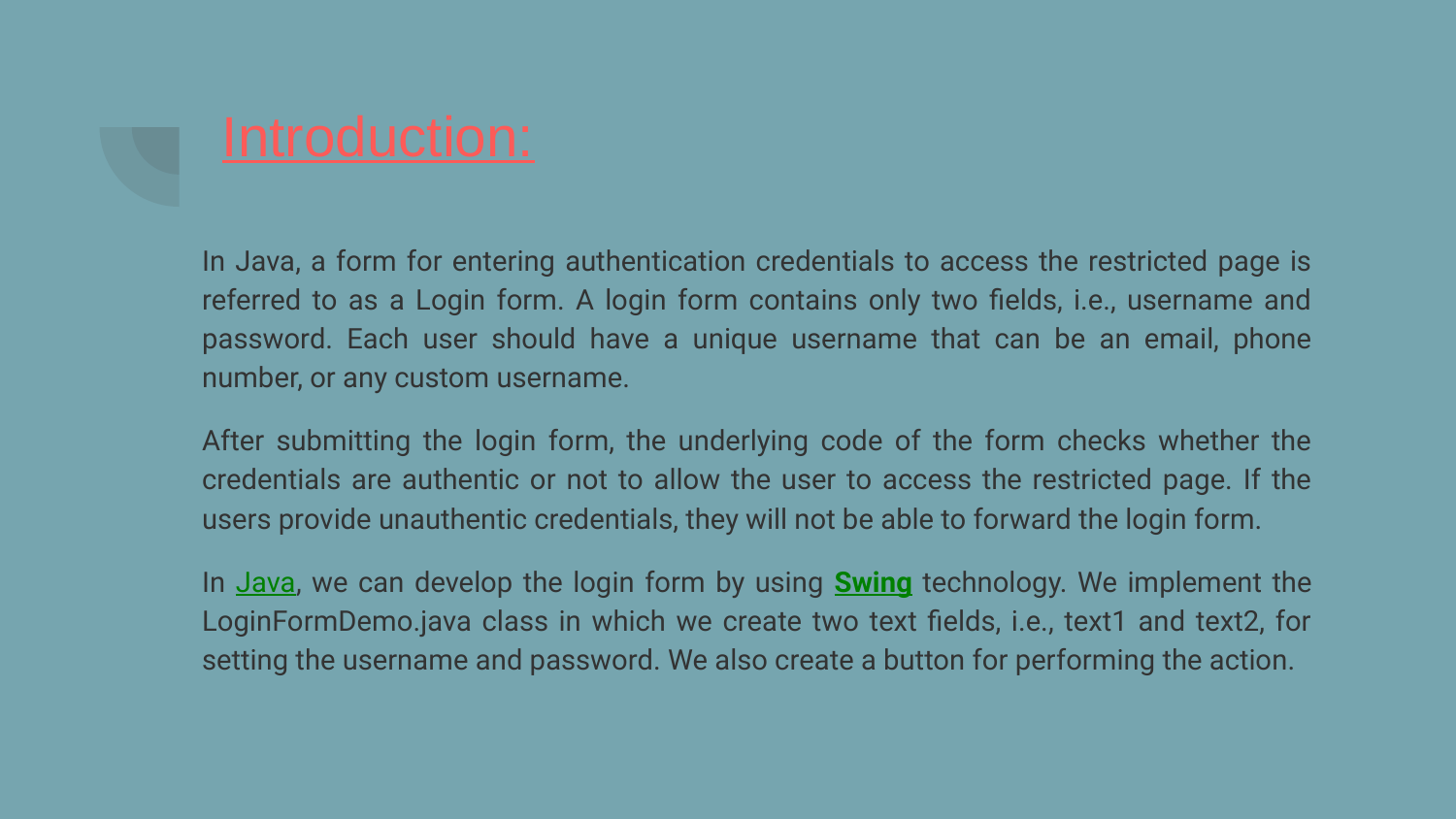

# Introduction:
In Java, a form for entering authentication credentials to access the restricted page is referred to as a Login form. A login form contains only two fields, i.e., username and password. Each user should have a unique username that can be an email, phone number, or any custom username.
After submitting the login form, the underlying code of the form checks whether the credentials are authentic or not to allow the user to access the restricted page. If the users provide unauthentic credentials, they will not be able to forward the login form.
In Java, we can develop the login form by using Swing technology. We implement the LoginFormDemo.java class in which we create two text fields, i.e., text1 and text2, for setting the username and password. We also create a button for performing the action.